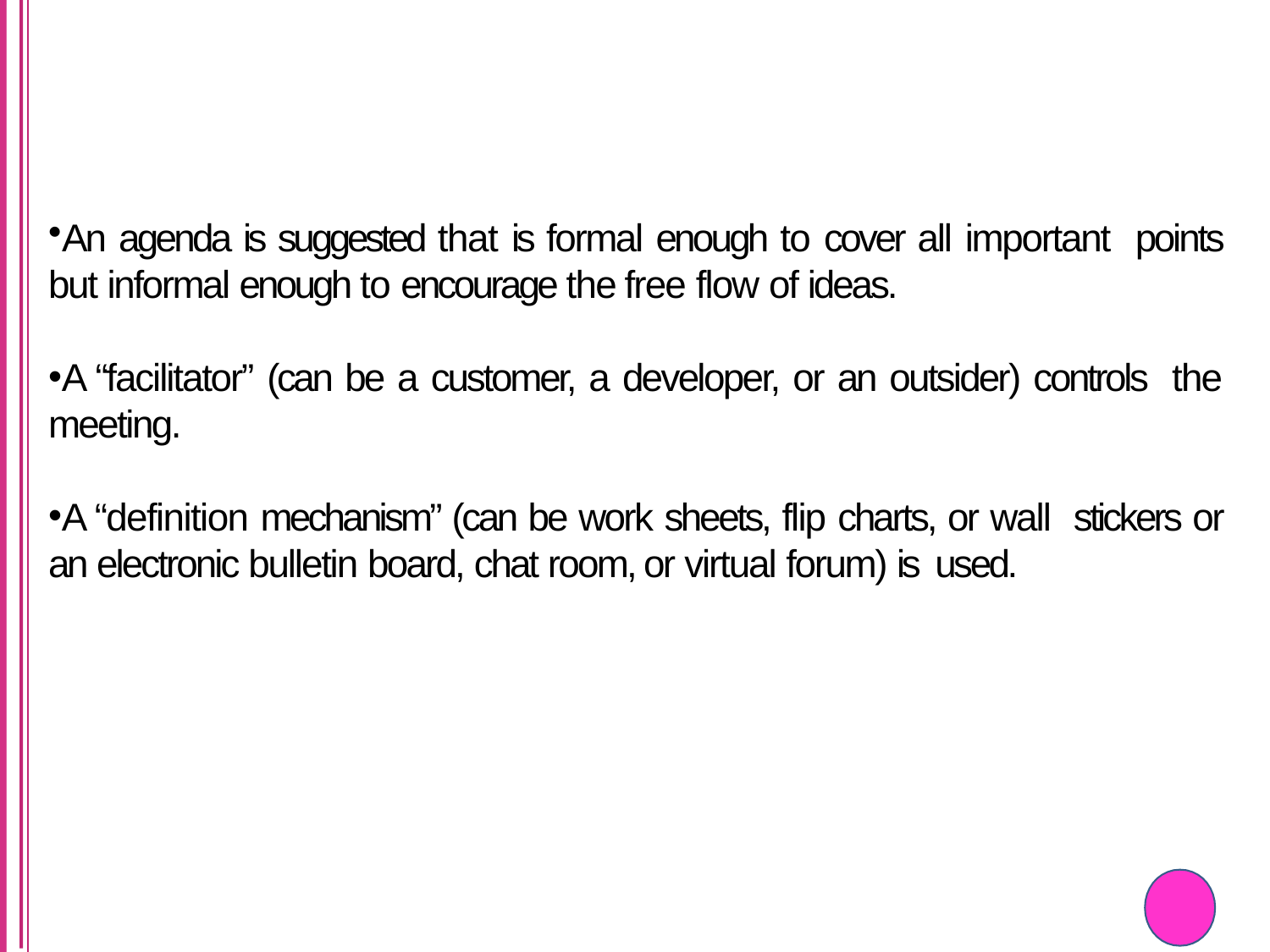

An agenda is suggested that is formal enough to cover all important  points but informal enough to encourage the free flow of ideas.

A “facilitator” (can be a customer, a developer, or an outsider) controls  the meeting.

A “definition mechanism” (can be work sheets, flip charts, or wall  stickers or an electronic bulletin board, chat room, or virtual forum) is  used.